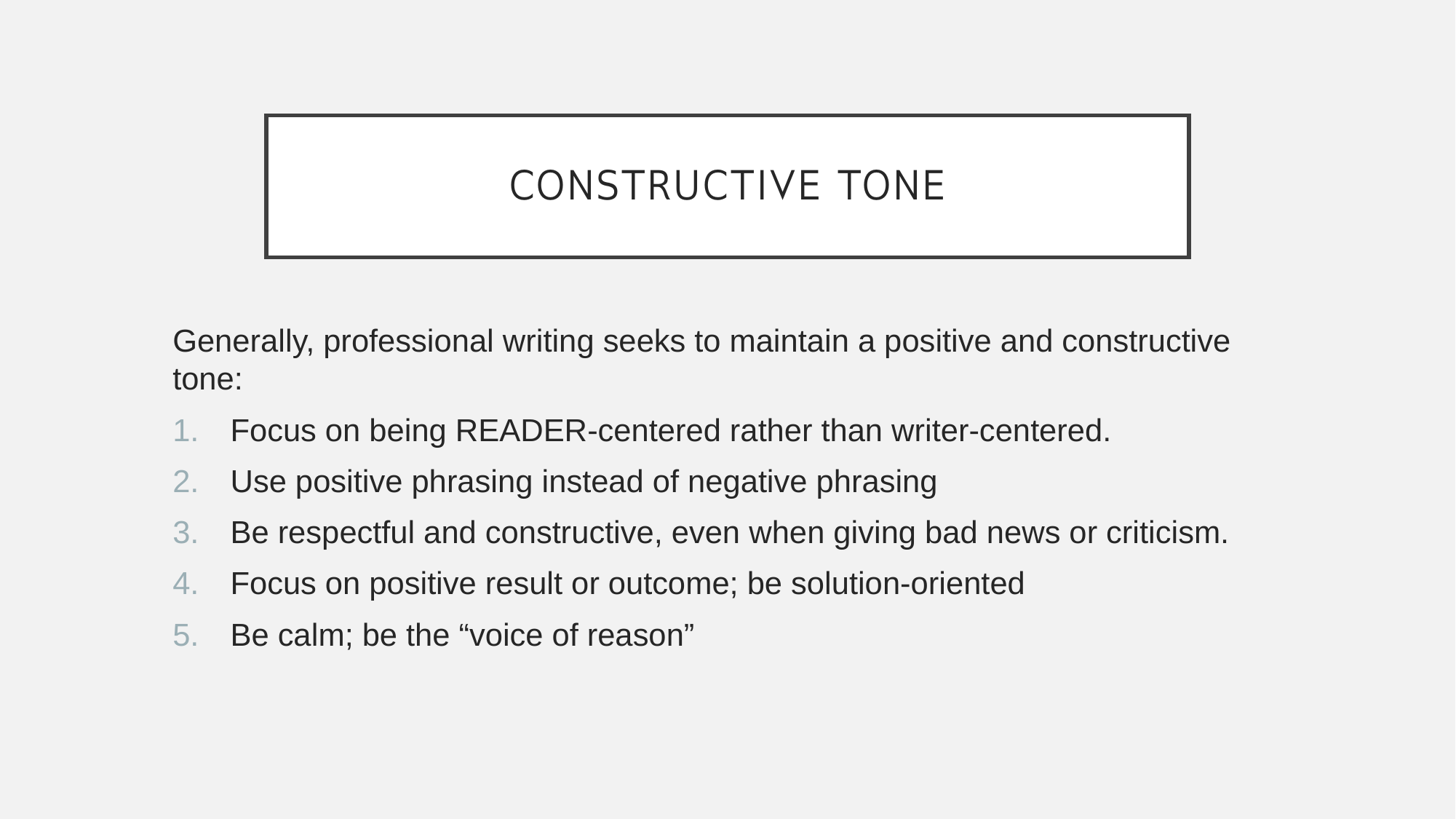

# constructive tone
Generally, professional writing seeks to maintain a positive and constructive tone:
Focus on being READER-centered rather than writer-centered.
Use positive phrasing instead of negative phrasing
Be respectful and constructive, even when giving bad news or criticism.
Focus on positive result or outcome; be solution-oriented
Be calm; be the “voice of reason”